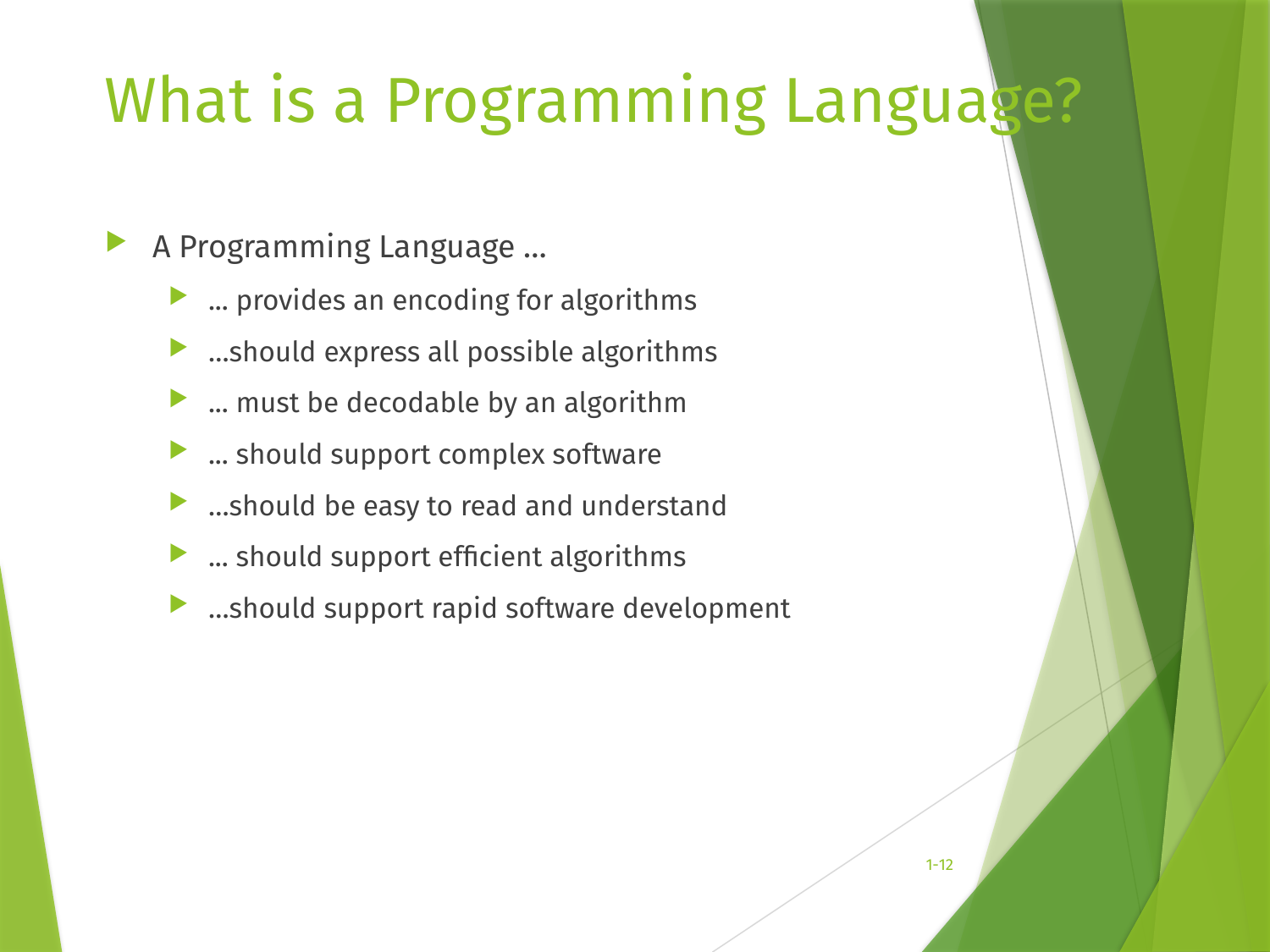

# What is a Programming Language?
A Programming Language …
... provides an encoding for algorithms
…should express all possible algorithms
... must be decodable by an algorithm
... should support complex software
…should be easy to read and understand
... should support efficient algorithms
…should support rapid software development

1-12